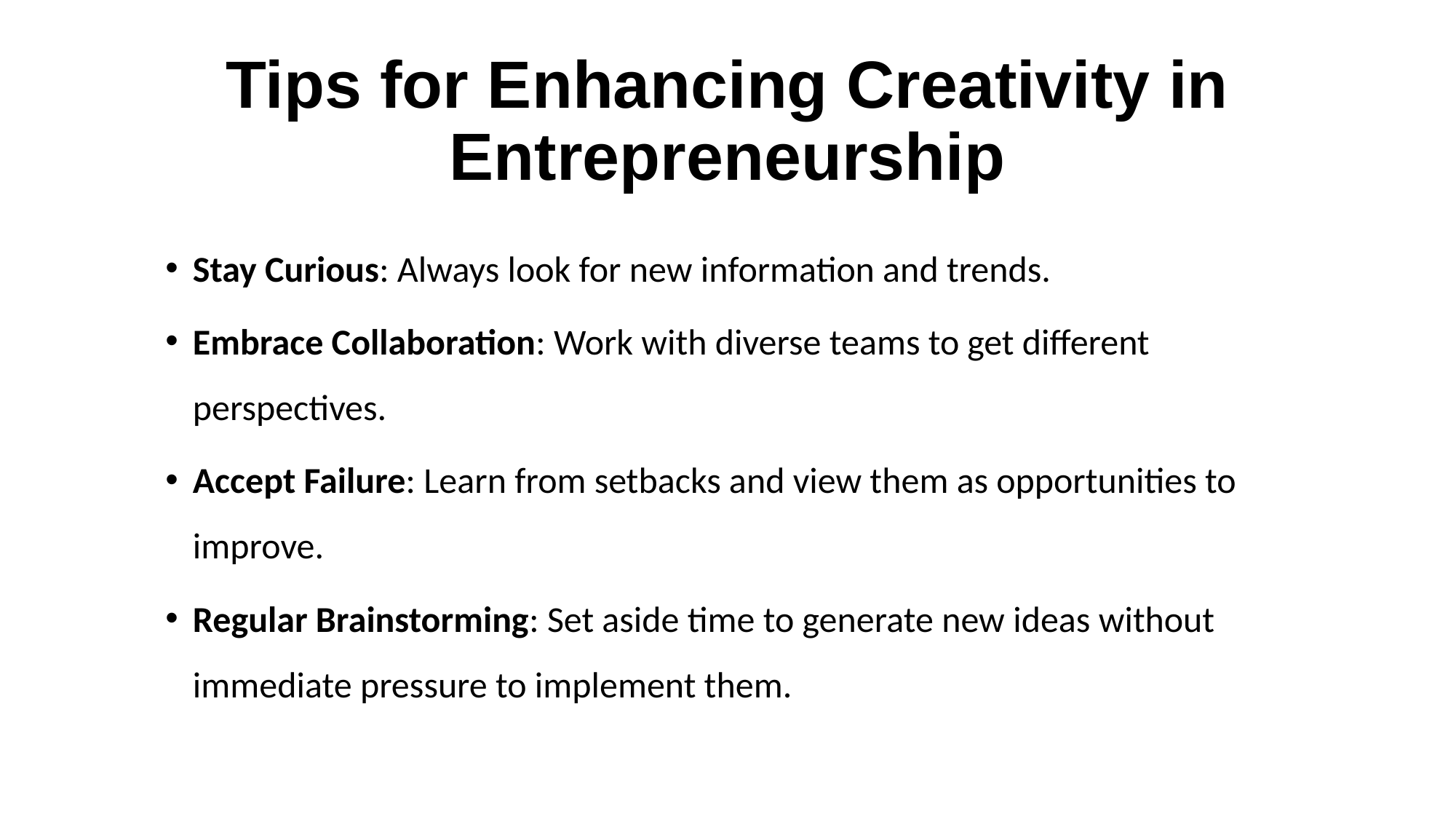

# Tips for Enhancing Creativity in Entrepreneurship
Stay Curious: Always look for new information and trends.
Embrace Collaboration: Work with diverse teams to get different perspectives.
Accept Failure: Learn from setbacks and view them as opportunities to improve.
Regular Brainstorming: Set aside time to generate new ideas without immediate pressure to implement them.